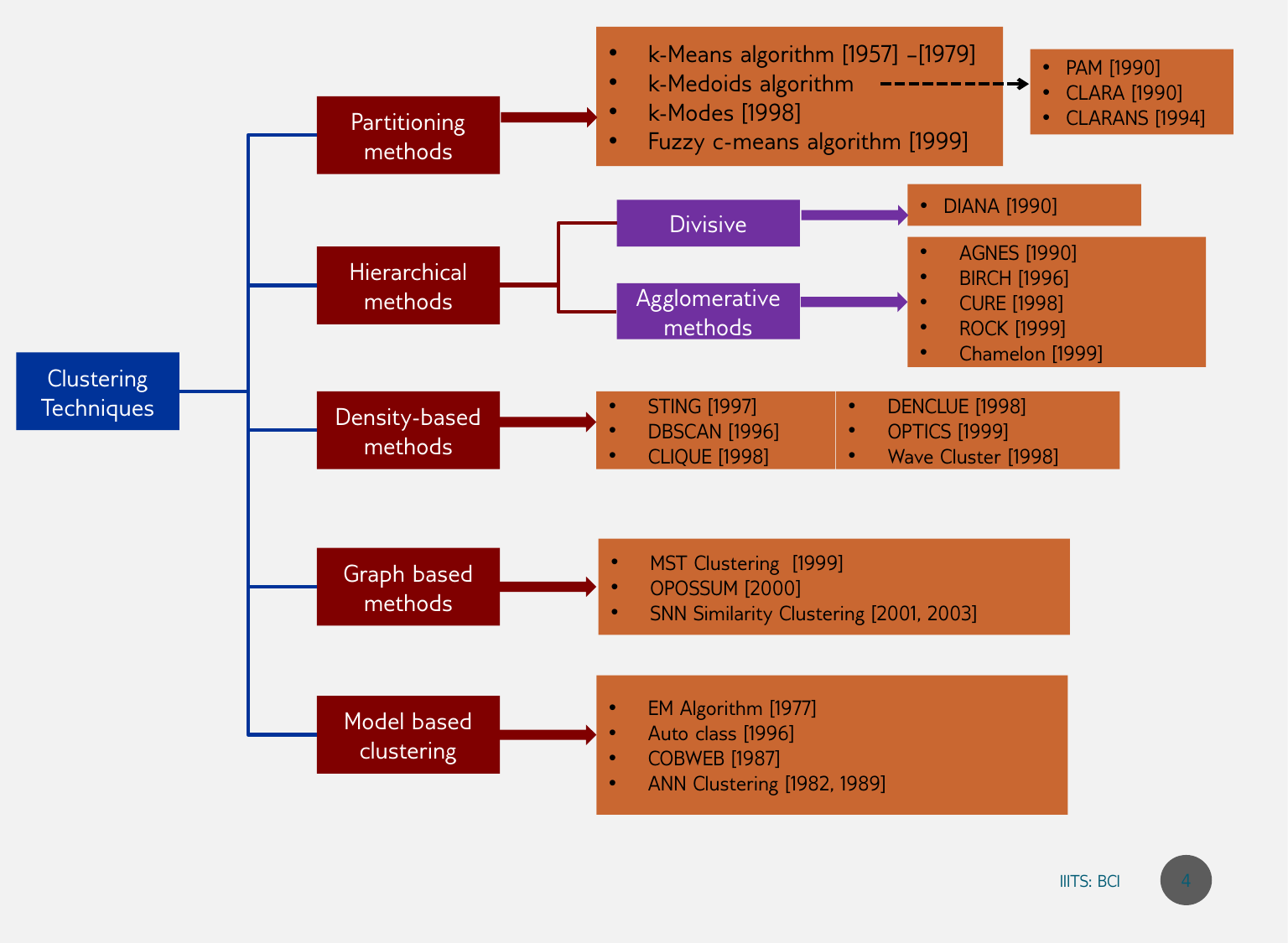

k-Means algorithm [1957] –[1979]
k-Medoids algorithm
k-Modes [1998]
Fuzzy c-means algorithm [1999]
PAM [1990]
CLARA [1990]
CLARANS [1994]
Partitioning methods

DIANA [1990]
Divisive

AGNES [1990]
BIRCH [1996]
CURE [1998]
ROCK [1999]
Chamelon [1999]
Hierarchical methods
Agglomerative methods

Clustering Techniques
Density-based methods
STING [1997]
DBSCAN [1996]
CLIQUE [1998]
DENCLUE [1998]
OPTICS [1999]
Wave Cluster [1998]

MST Clustering  [1999]
OPOSSUM [2000]
SNN Similarity Clustering [2001, 2003]
Graph based methods

EM Algorithm [1977]
Auto class [1996]
COBWEB [1987]
ANN Clustering [1982, 1989]
Model based clustering

4
IIITS: BCI